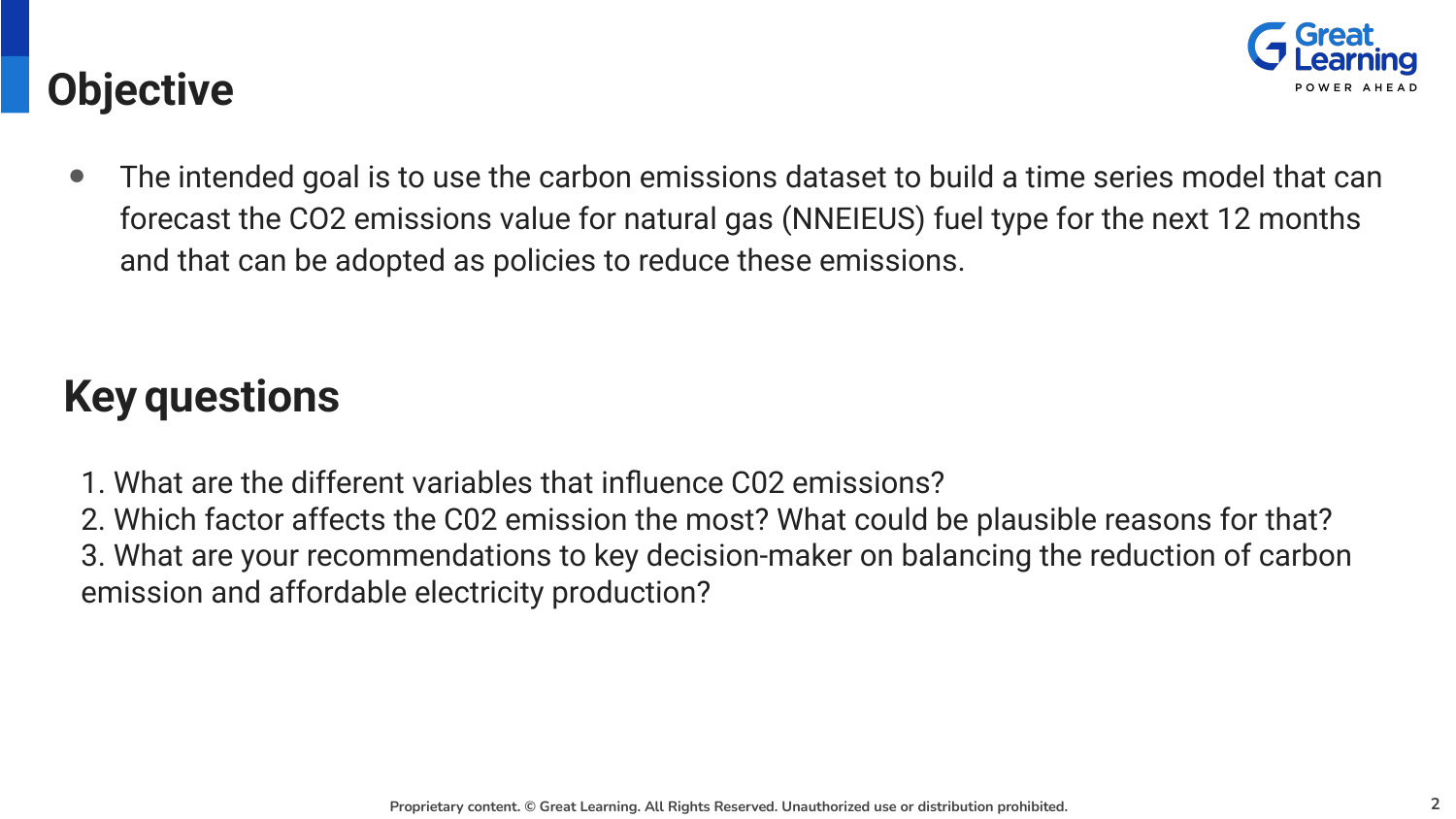

# Objective
The intended goal is to use the carbon emissions dataset to build a time series model that can forecast the CO2 emissions value for natural gas (NNEIEUS) fuel type for the next 12 months and that can be adopted as policies to reduce these emissions.
Key questions
1. What are the different variables that influence C02 emissions?
2. Which factor affects the C02 emission the most? What could be plausible reasons for that?
3. What are your recommendations to key decision-maker on balancing the reduction of carbon emission and affordable electricity production?

2